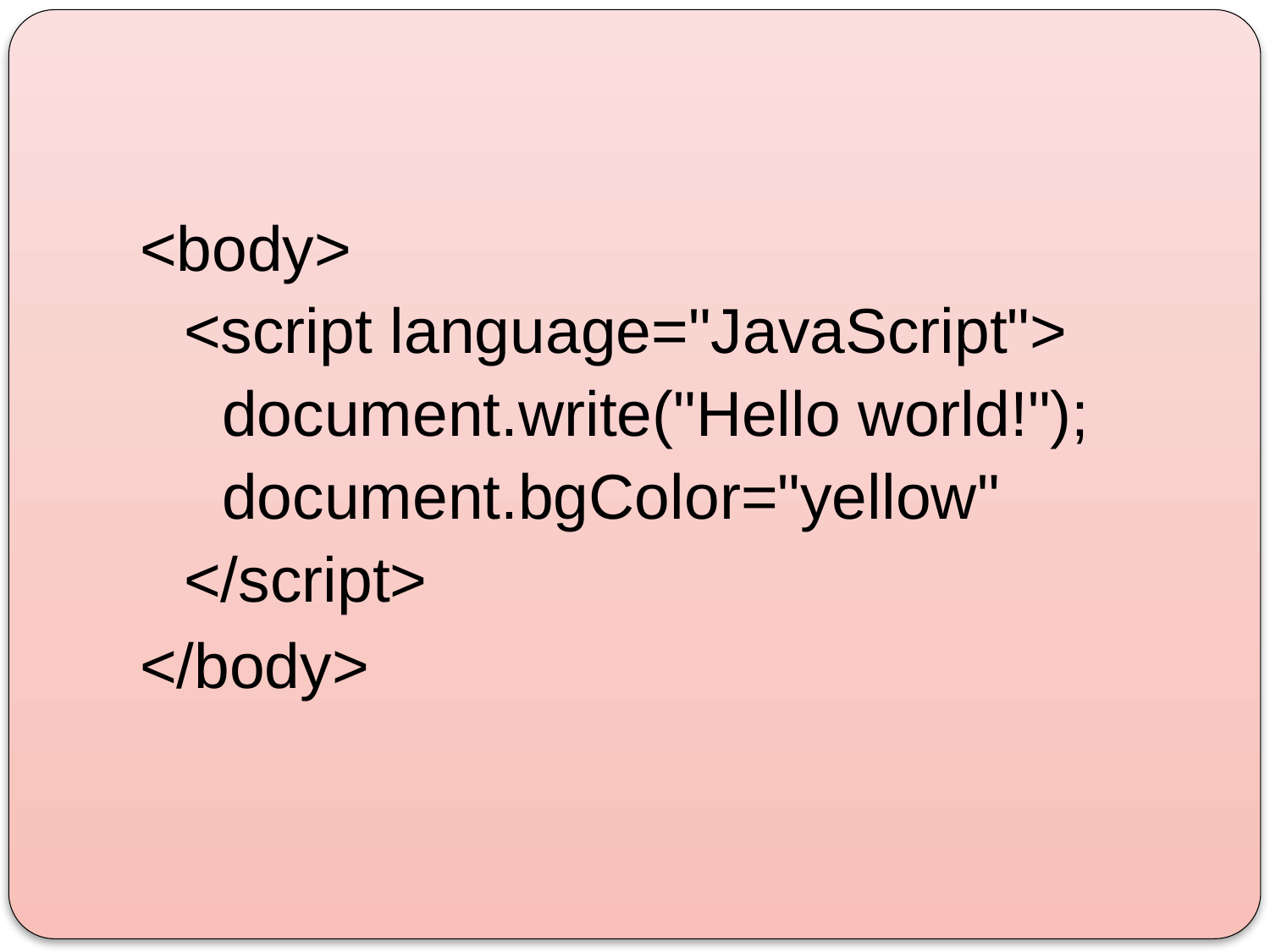

#
<body>
<script language="JavaScript">
document.write("Hello world!");
document.bgColor="yellow"
</script>
</body>